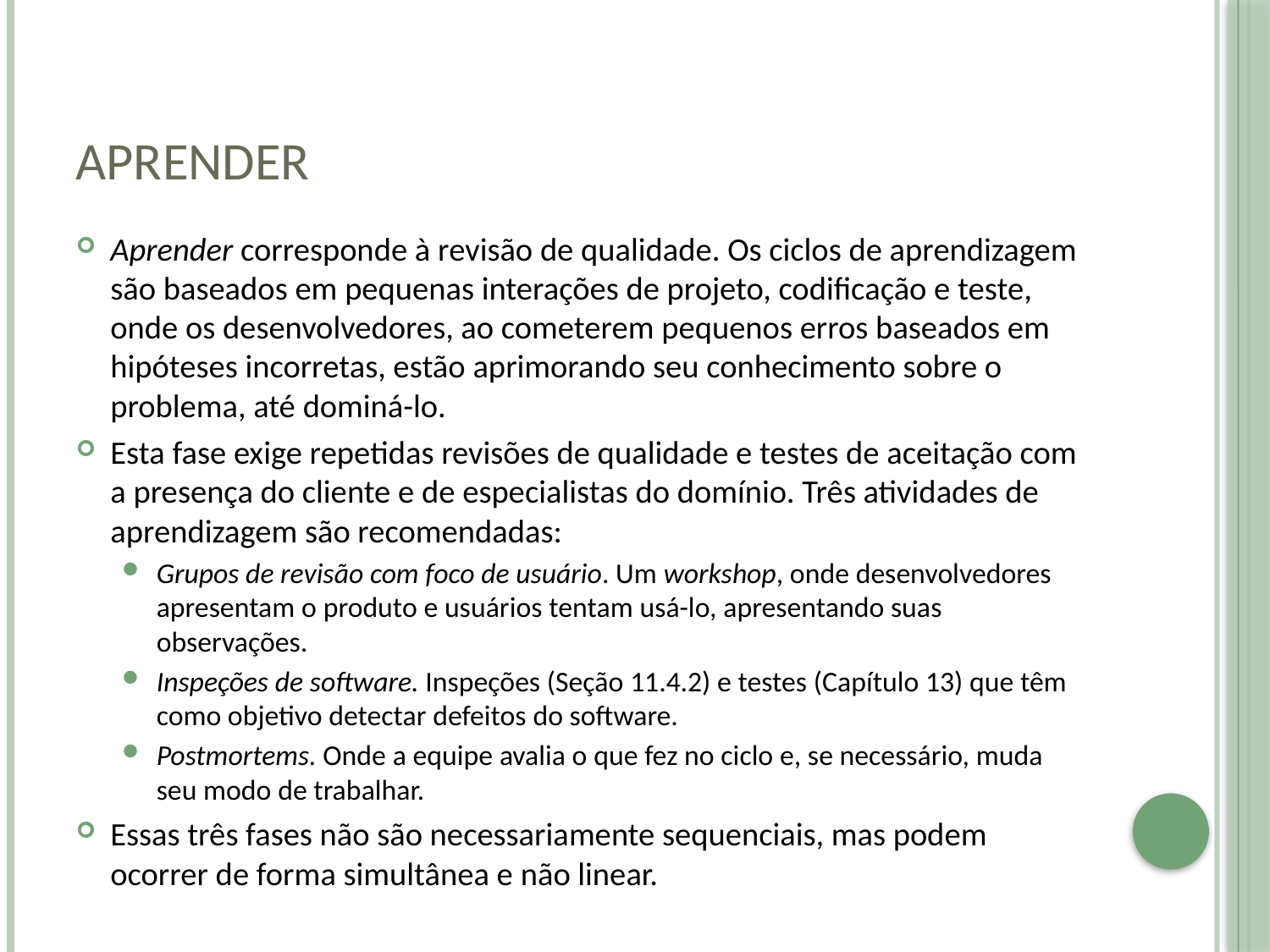

# Aprender
Aprender corresponde à revisão de qualidade. Os ciclos de aprendizagem são baseados em pequenas interações de projeto, codificação e teste, onde os desenvolvedores, ao cometerem pequenos erros baseados em hipóteses incorretas, estão aprimorando seu conhecimento sobre o problema, até dominá-lo.
Esta fase exige repetidas revisões de qualidade e testes de aceitação com a presença do cliente e de especialistas do domínio. Três atividades de aprendizagem são recomendadas:
Grupos de revisão com foco de usuário. Um workshop, onde desenvolvedores apresentam o produto e usuários tentam usá-lo, apresentando suas observações.
Inspeções de software. Inspeções (Seção 11.4.2) e testes (Capítulo 13) que têm como objetivo detectar defeitos do software.
Postmortems. Onde a equipe avalia o que fez no ciclo e, se necessário, muda seu modo de trabalhar.
Essas três fases não são necessariamente sequenciais, mas podem ocorrer de forma simultânea e não linear.